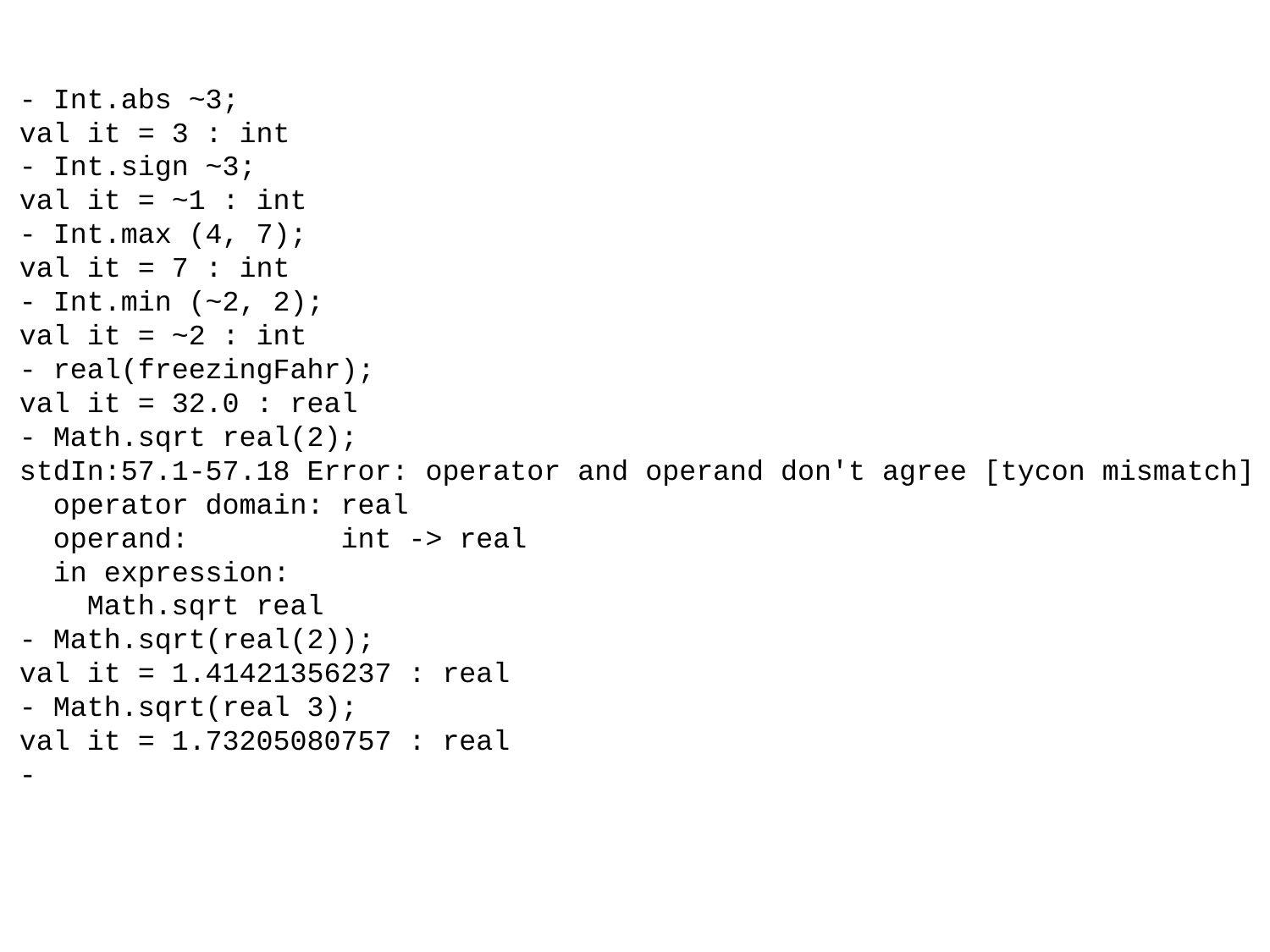

- Int.abs ~3;
val it = 3 : int
- Int.sign ~3;
val it = ~1 : int
- Int.max (4, 7);
val it = 7 : int
- Int.min (~2, 2);
val it = ~2 : int
- real(freezingFahr);
val it = 32.0 : real
- Math.sqrt real(2);
stdIn:57.1-57.18 Error: operator and operand don't agree [tycon mismatch]
  operator domain: real
  operand:         int -> real
  in expression:
    Math.sqrt real
- Math.sqrt(real(2));
val it = 1.41421356237 : real
- Math.sqrt(real 3);
val it = 1.73205080757 : real
-